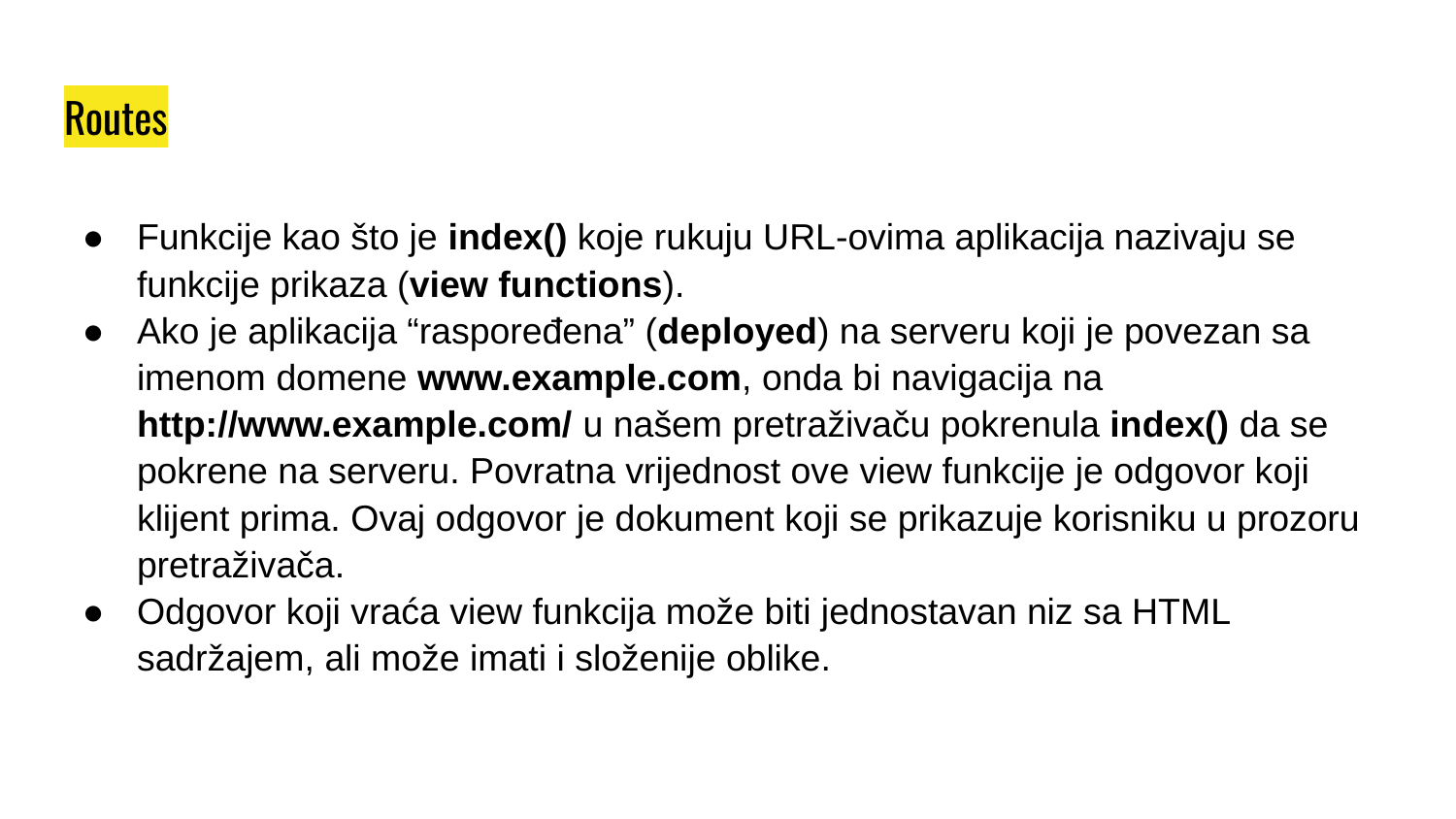

# Routes
Funkcije kao što je index() koje rukuju URL-ovima aplikacija nazivaju se funkcije prikaza (view functions).
Ako je aplikacija “raspoređena” (deployed) na serveru koji je povezan sa imenom domene www.example.com, onda bi navigacija na http://www.example.com/ u našem pretraživaču pokrenula index() da se pokrene na serveru. Povratna vrijednost ove view funkcije je odgovor koji klijent prima. Ovaj odgovor je dokument koji se prikazuje korisniku u prozoru pretraživača.
Odgovor koji vraća view funkcija može biti jednostavan niz sa HTML sadržajem, ali može imati i složenije oblike.